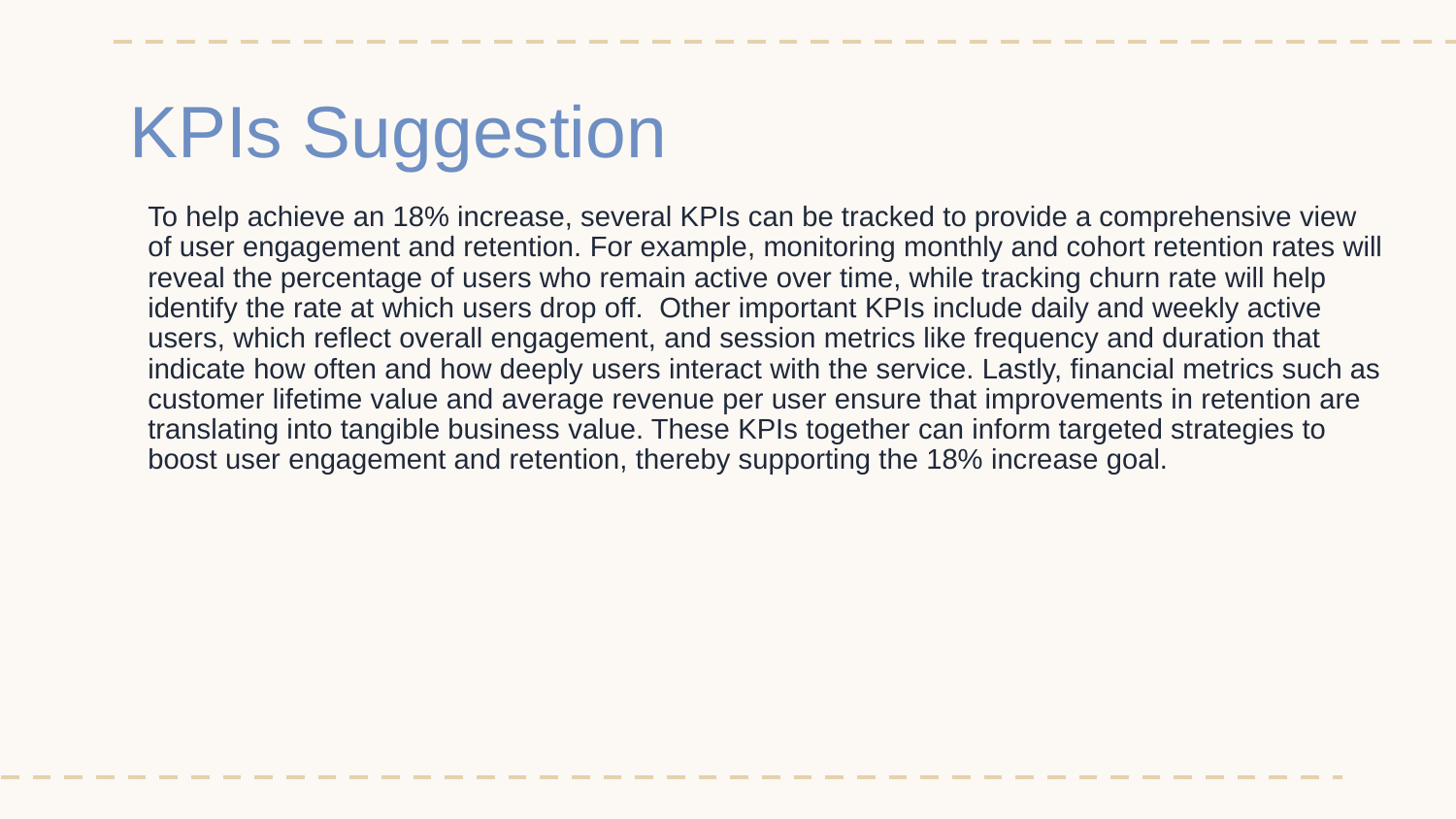

# KPIs Suggestion
To help achieve an 18% increase, several KPIs can be tracked to provide a comprehensive view of user engagement and retention. For example, monitoring monthly and cohort retention rates will reveal the percentage of users who remain active over time, while tracking churn rate will help identify the rate at which users drop off.  Other important KPIs include daily and weekly active users, which reflect overall engagement, and session metrics like frequency and duration that indicate how often and how deeply users interact with the service. Lastly, financial metrics such as customer lifetime value and average revenue per user ensure that improvements in retention are translating into tangible business value. These KPIs together can inform targeted strategies to boost user engagement and retention, thereby supporting the 18% increase goal.